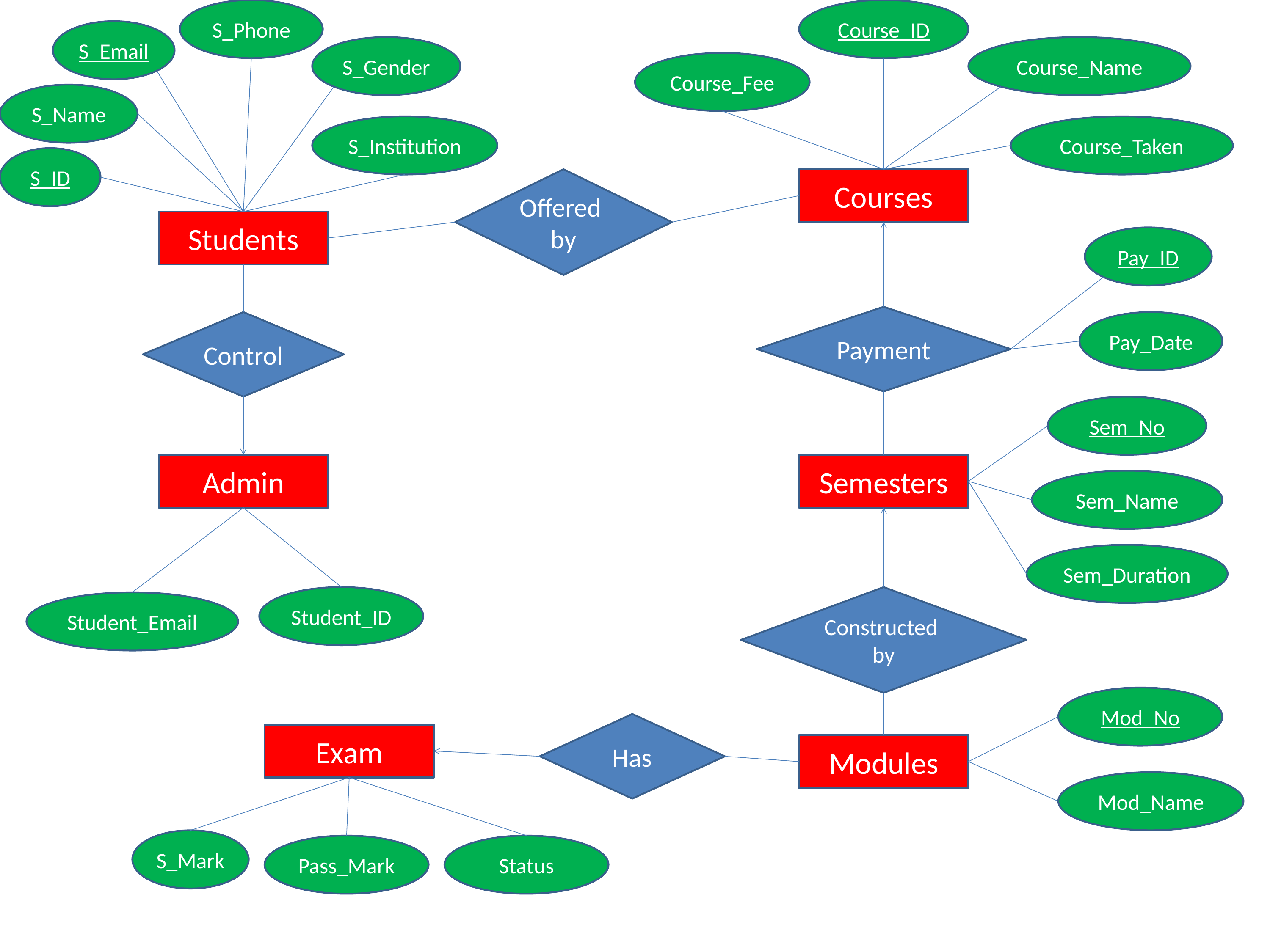

S_Phone
Course_ID
S_Email
S_Gender
Course_Name
Course_Fee
S_Name
S_Institution
Course_Taken
S_ID
Offered
by
Courses
Students
Pay_ID
Payment
Control
Pay_Date
Sem_No
Admin
Semesters
Sem_Name
Sem_Duration
Student_ID
Constructed
by
Student_Email
Mod_No
Has
Exam
Modules
Mod_Name
S_Mark
Pass_Mark
Status